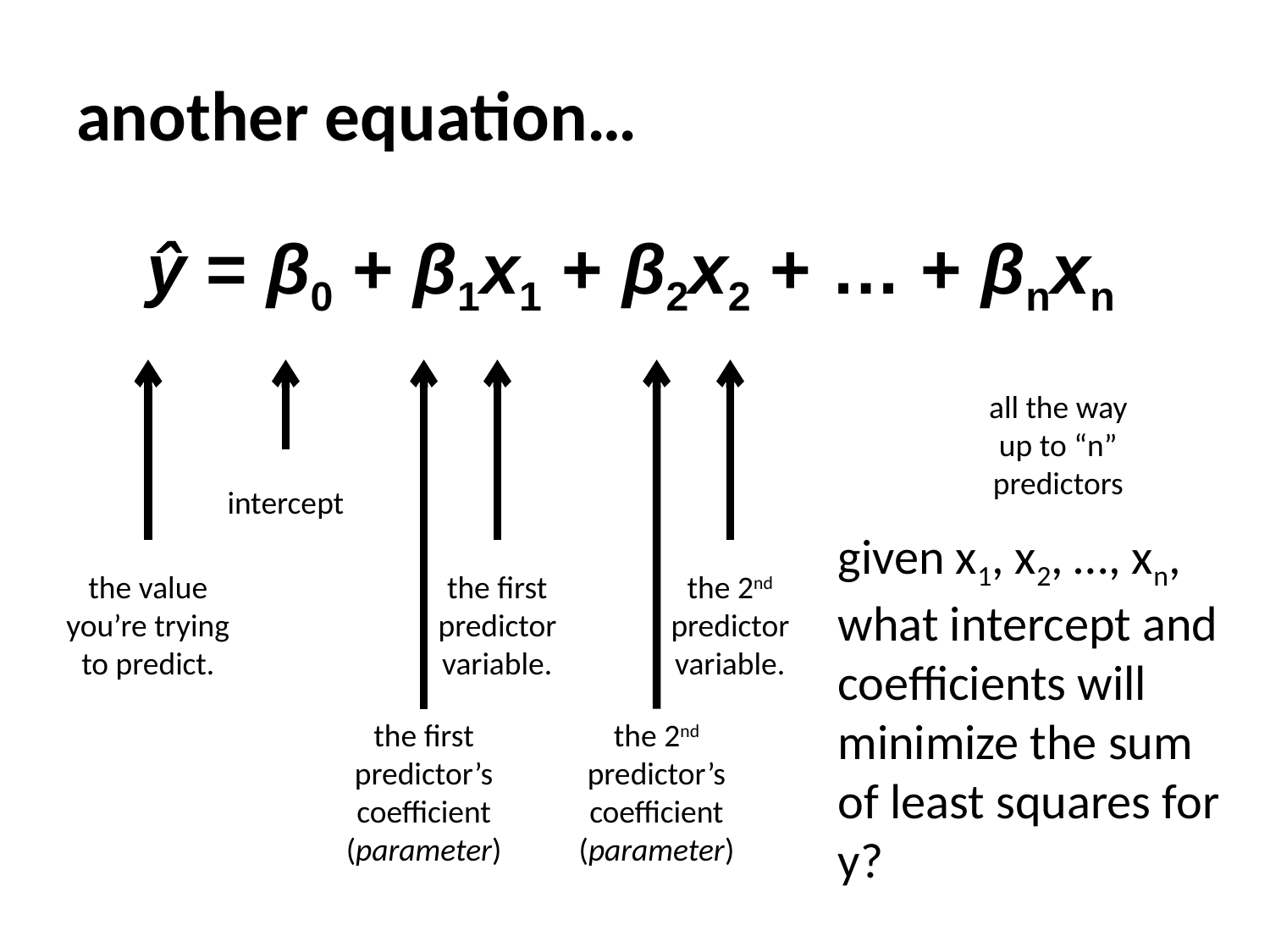

another equation…
# ŷ = β0 + β1x1 + β2x2 + … + βnxn
all the way up to “n” predictors
intercept
given x1, x2, …, xn, what intercept and coefficients will minimize the sum of least squares for y?
the value you’re trying to predict.
the first predictor variable.
the 2nd predictor variable.
the first predictor’s coefficient
(parameter)
the 2nd predictor’s coefficient
(parameter)